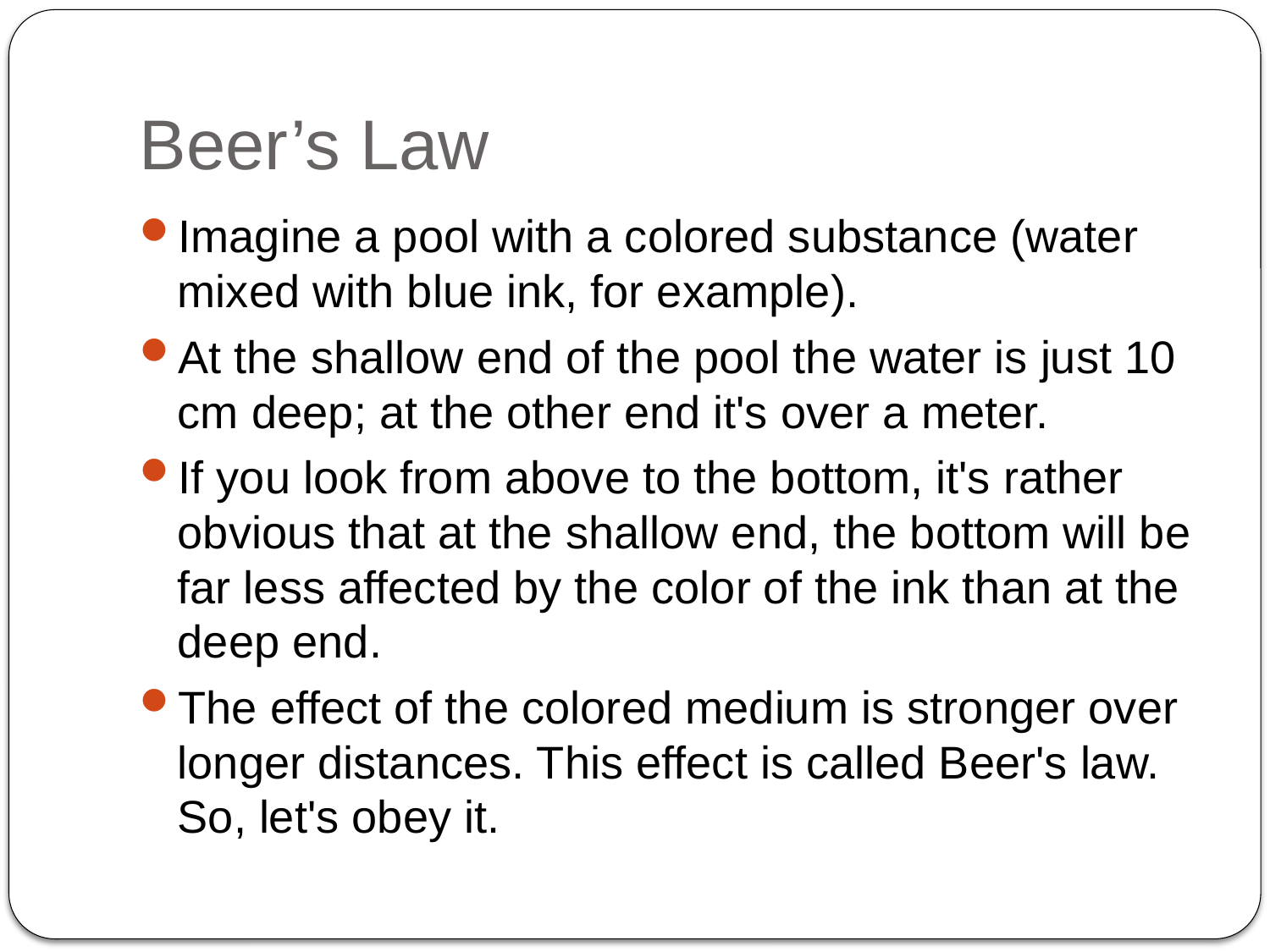

# Beer’s Law
Imagine a pool with a colored substance (water mixed with blue ink, for example).
At the shallow end of the pool the water is just 10 cm deep; at the other end it's over a meter.
If you look from above to the bottom, it's rather obvious that at the shallow end, the bottom will be far less affected by the color of the ink than at the deep end.
The effect of the colored medium is stronger over longer distances. This effect is called Beer's law. So, let's obey it.